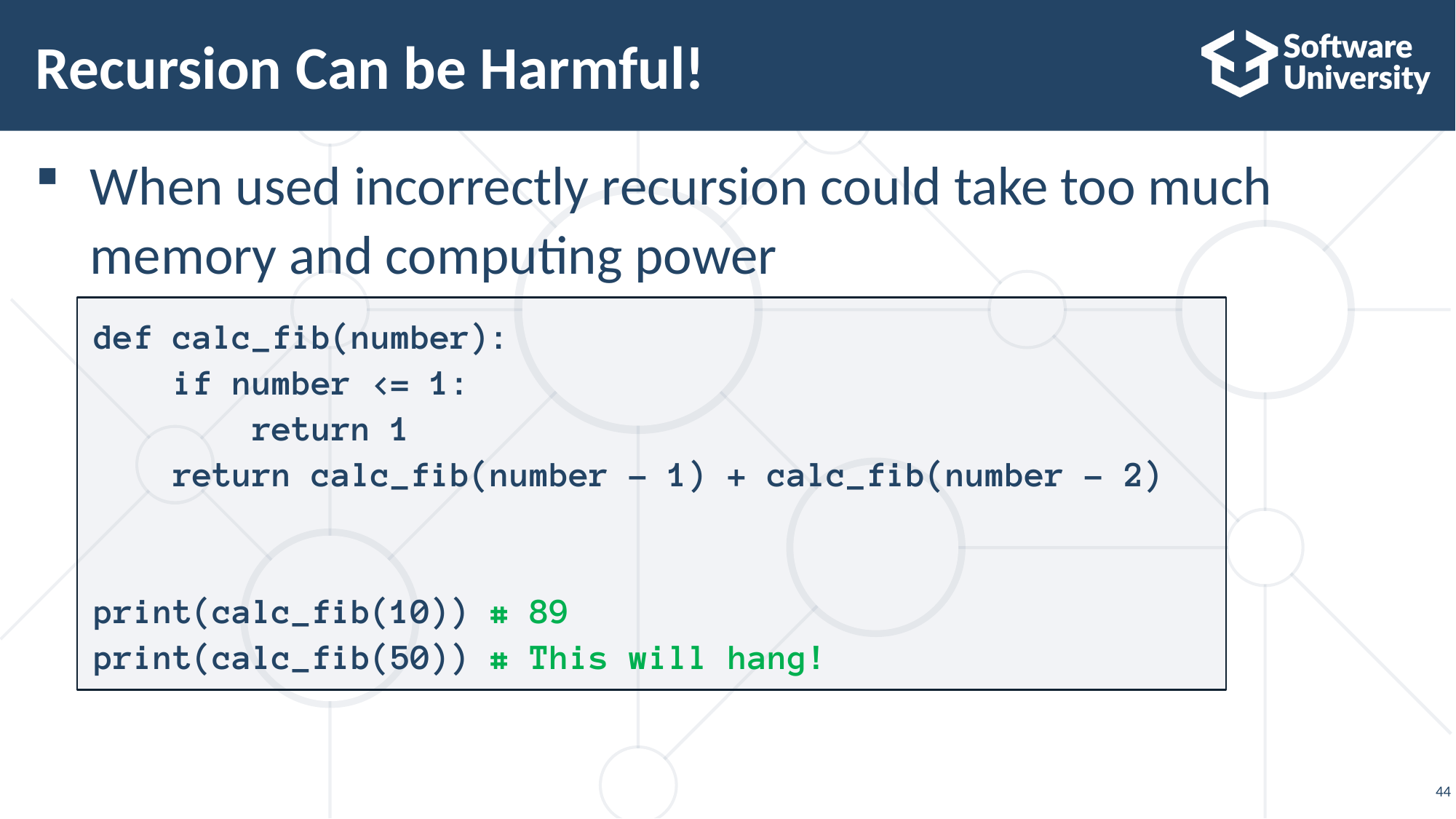

# Recursion Can be Harmful!
When used incorrectly recursion could take too much memory and computing power

def calc_fib(number):
    if number <= 1:
        return 1
    return calc_fib(number - 1) + calc_fib(number - 2)

print(calc_fib(10)) # 89
print(calc_fib(50)) # This will hang!
44